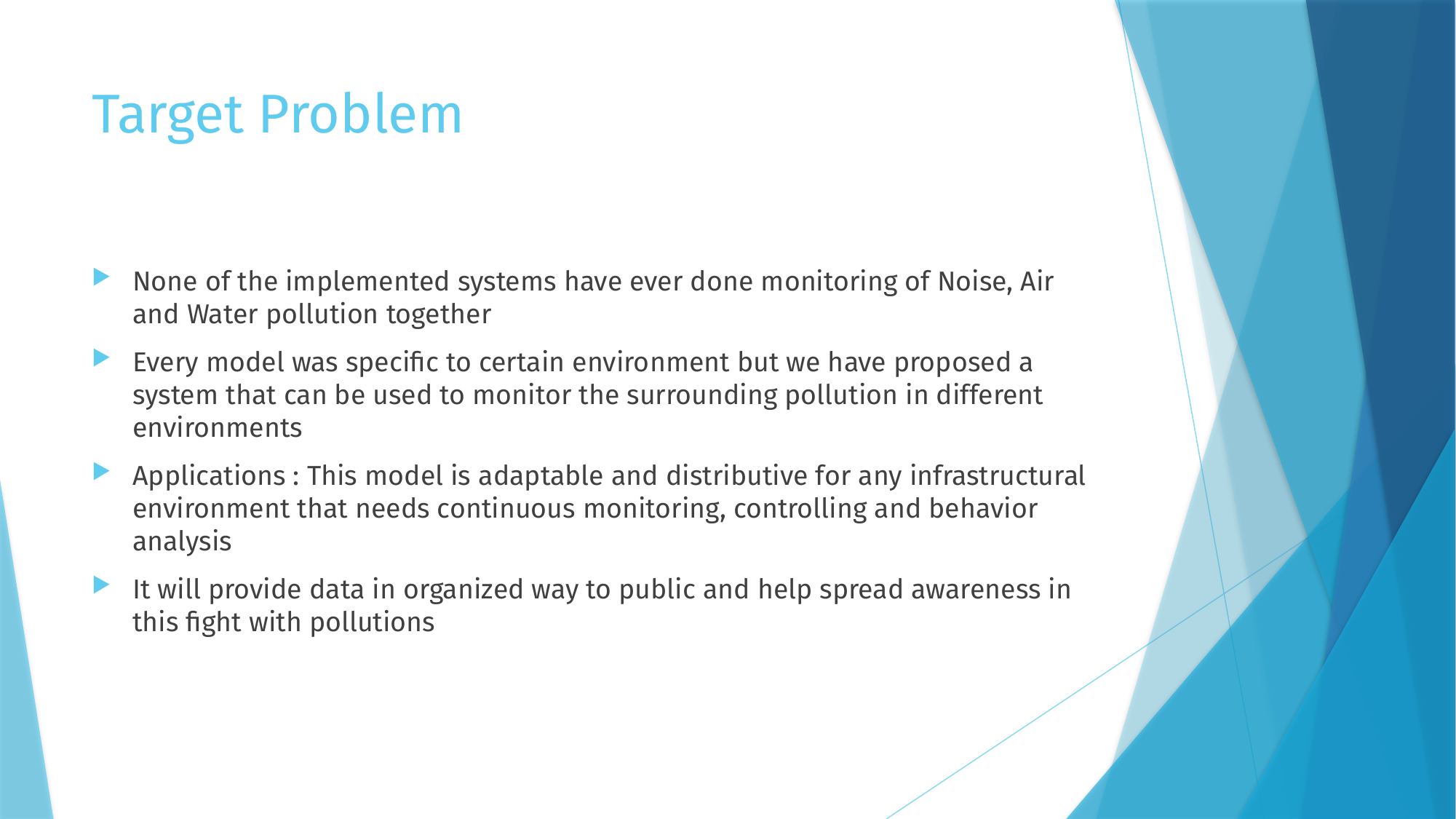

# Target Problem
None of the implemented systems have ever done monitoring of Noise, Air and Water pollution together
Every model was specific to certain environment but we have proposed a system that can be used to monitor the surrounding pollution in different environments
Applications : This model is adaptable and distributive for any infrastructural environment that needs continuous monitoring, controlling and behavior analysis
It will provide data in organized way to public and help spread awareness in this fight with pollutions